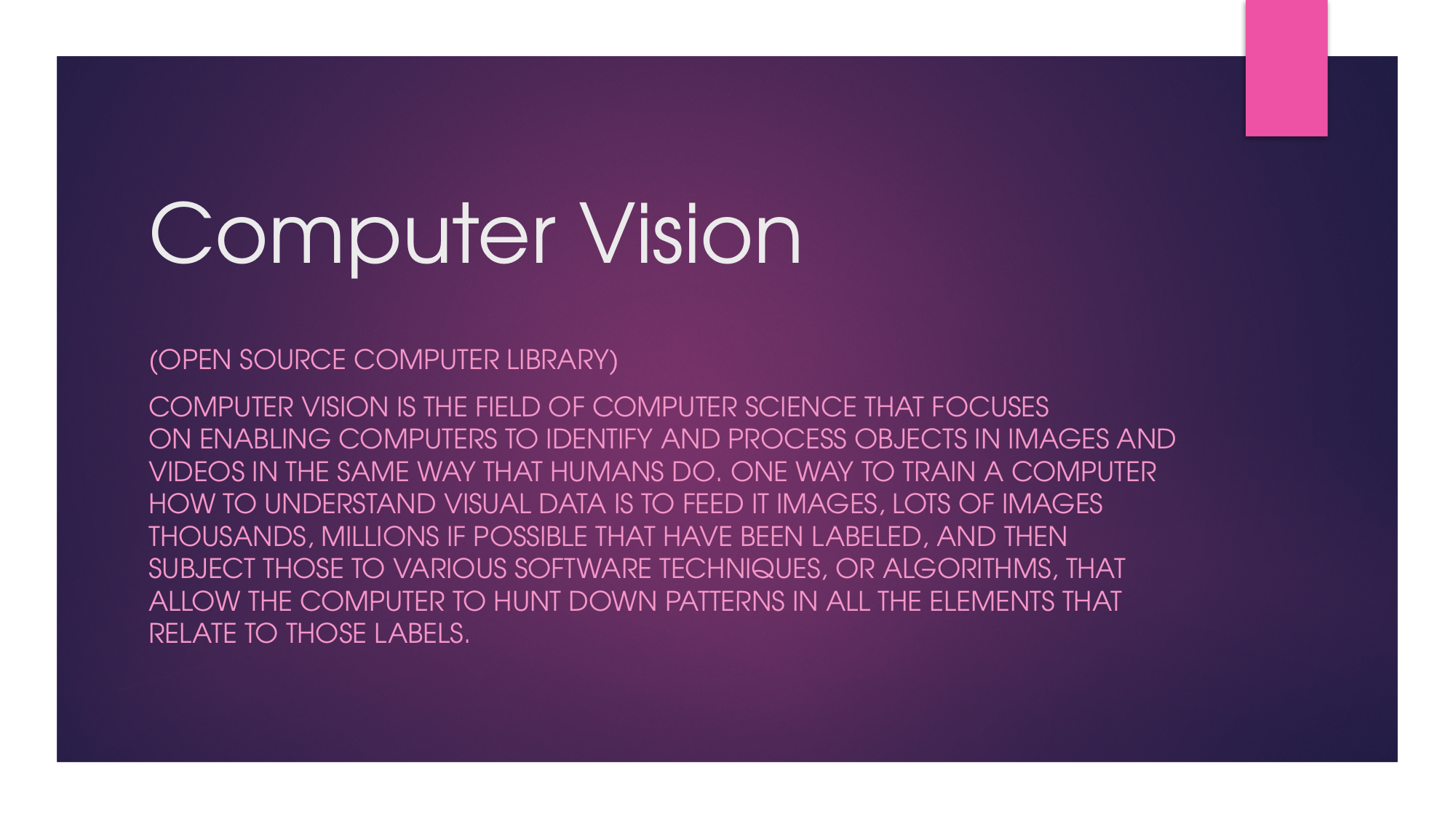

# Computer Vision
(open source computer library)
Computer vision is the field of computer science that focuses on enabling computers to identify and process objects in images and videos in the same way that humans do. one way to train a computer how to understand visual data is to feed it images, lots of images thousands, millions if possible that have been labeled, and then subject those to various software techniques, or algorithms, that allow the computer to hunt down patterns in all the elements that relate to those labels.